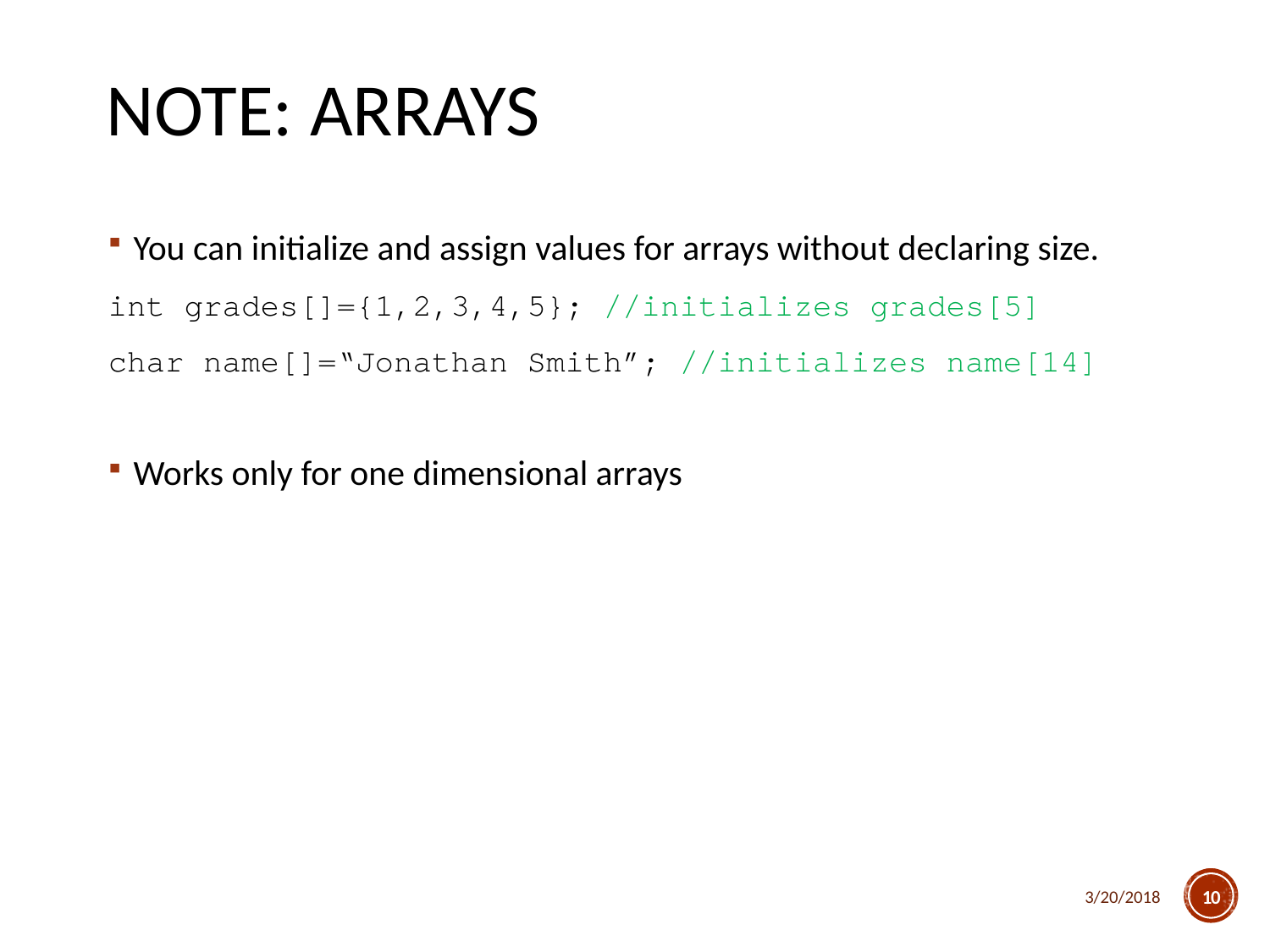

# Note: Arrays
You can initialize and assign values for arrays without declaring size.
int grades[]={1,2,3,4,5}; //initializes grades[5]
char name[]=“Jonathan Smith”; //initializes name[14]

Works only for one dimensional arrays
3/20/2018
10